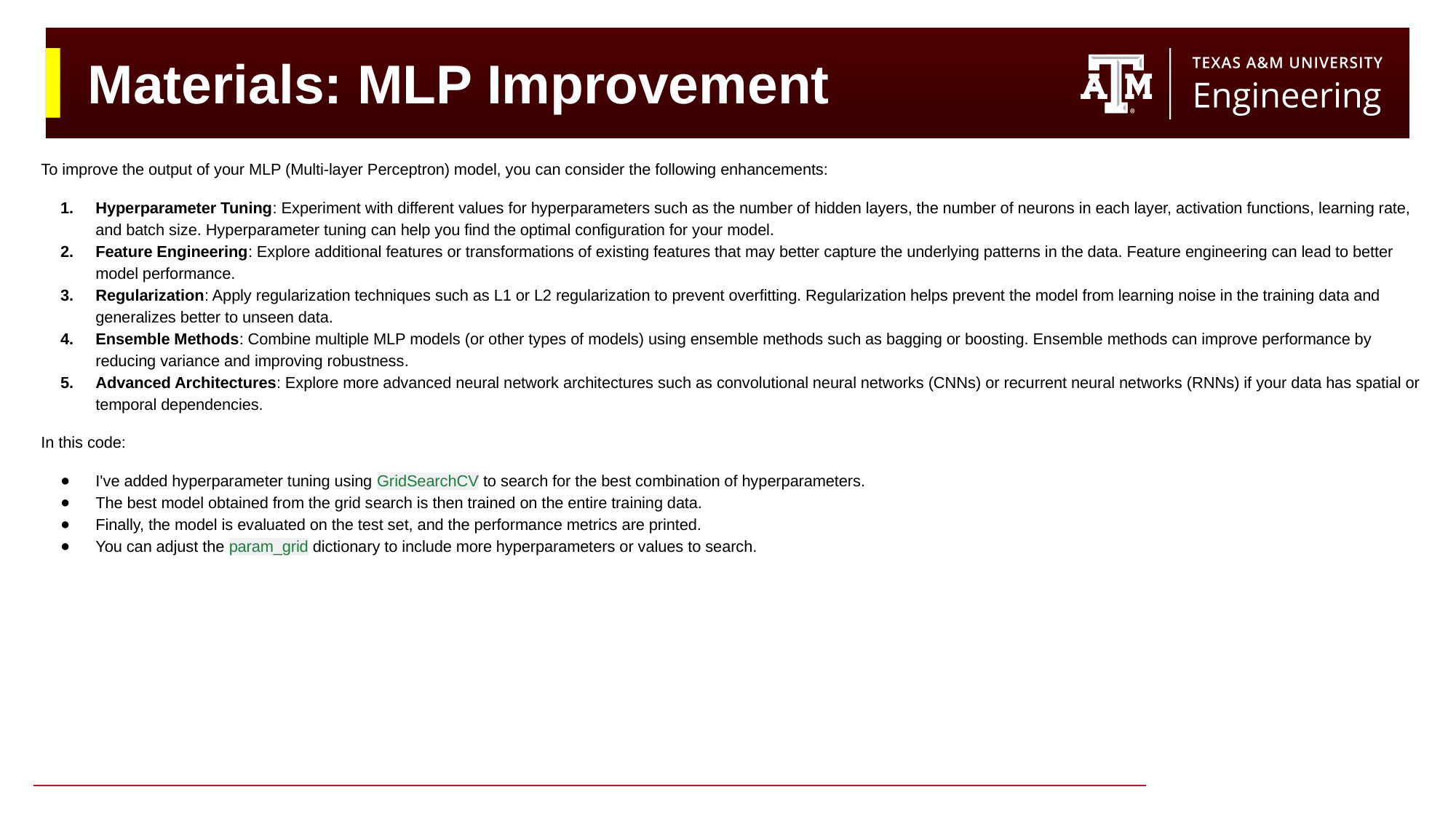

# Materials: MLP Improvement
To improve the output of your MLP (Multi-layer Perceptron) model, you can consider the following enhancements:
Hyperparameter Tuning: Experiment with different values for hyperparameters such as the number of hidden layers, the number of neurons in each layer, activation functions, learning rate, and batch size. Hyperparameter tuning can help you find the optimal configuration for your model.
Feature Engineering: Explore additional features or transformations of existing features that may better capture the underlying patterns in the data. Feature engineering can lead to better model performance.
Regularization: Apply regularization techniques such as L1 or L2 regularization to prevent overfitting. Regularization helps prevent the model from learning noise in the training data and generalizes better to unseen data.
Ensemble Methods: Combine multiple MLP models (or other types of models) using ensemble methods such as bagging or boosting. Ensemble methods can improve performance by reducing variance and improving robustness.
Advanced Architectures: Explore more advanced neural network architectures such as convolutional neural networks (CNNs) or recurrent neural networks (RNNs) if your data has spatial or temporal dependencies.
In this code:
I've added hyperparameter tuning using GridSearchCV to search for the best combination of hyperparameters.
The best model obtained from the grid search is then trained on the entire training data.
Finally, the model is evaluated on the test set, and the performance metrics are printed.
You can adjust the param_grid dictionary to include more hyperparameters or values to search.